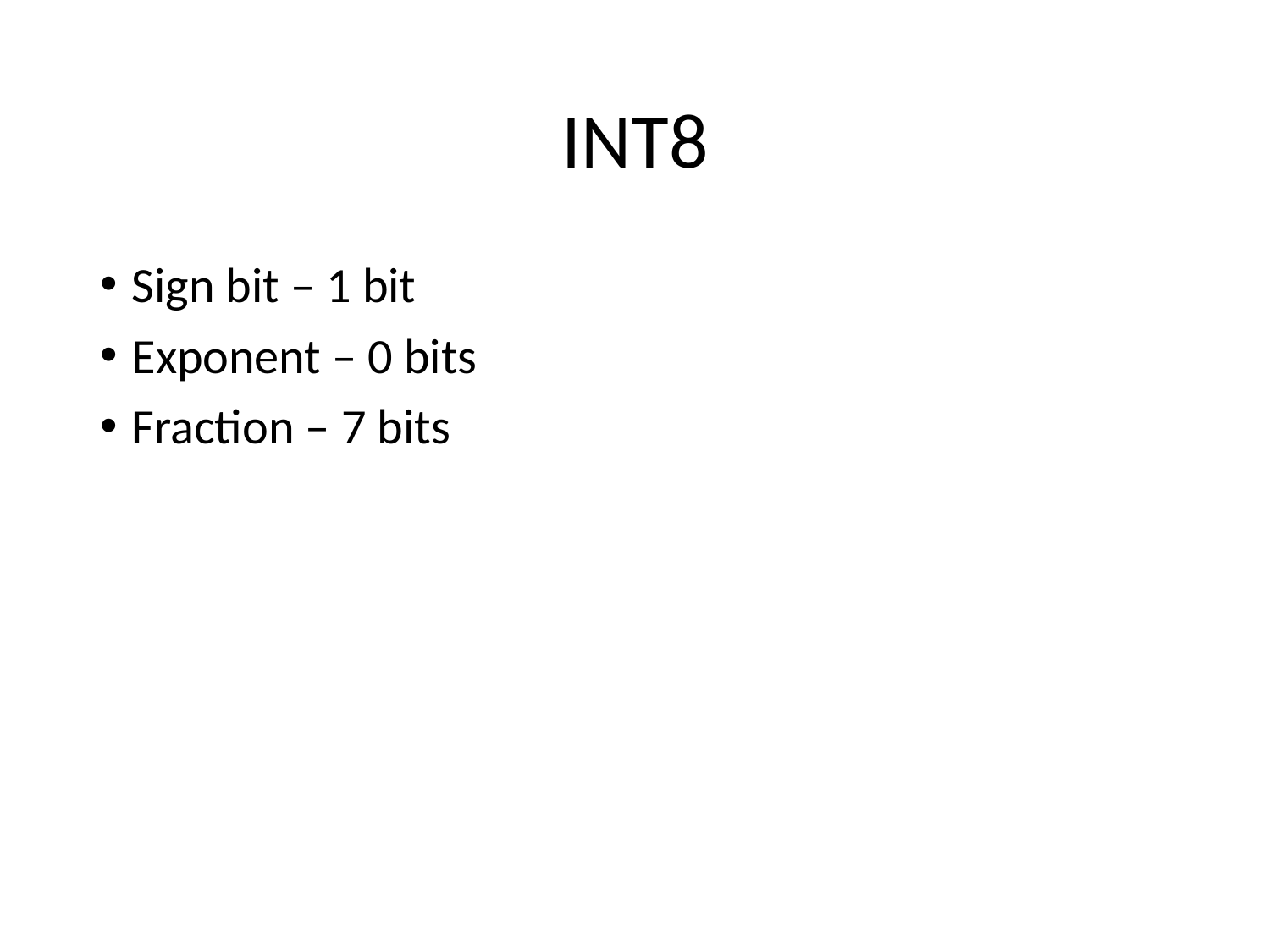

# INT8
Sign bit – 1 bit
Exponent – 0 bits
Fraction – 7 bits